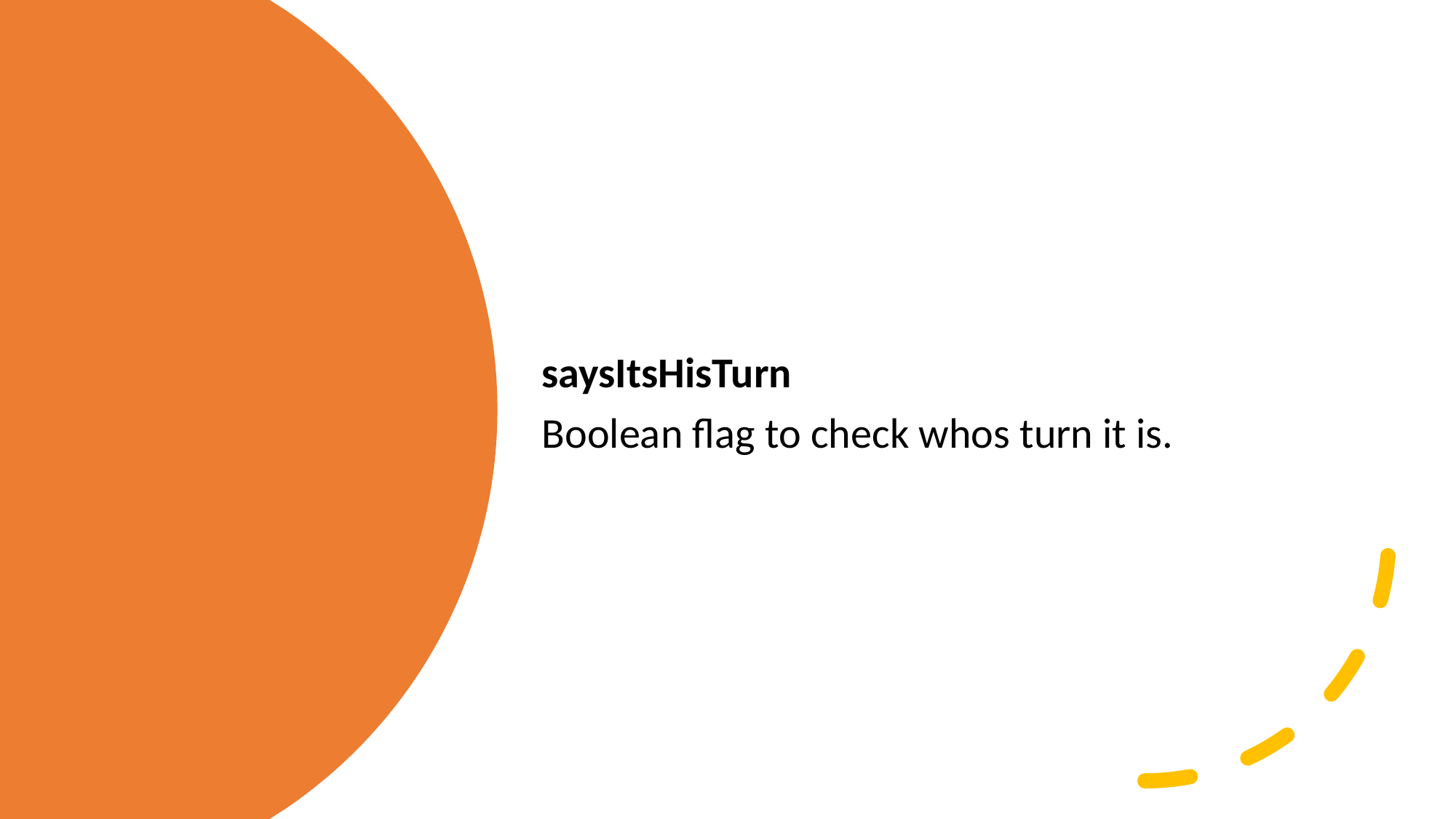

saysItsHisTurn
Boolean flag to check whos turn it is.
#